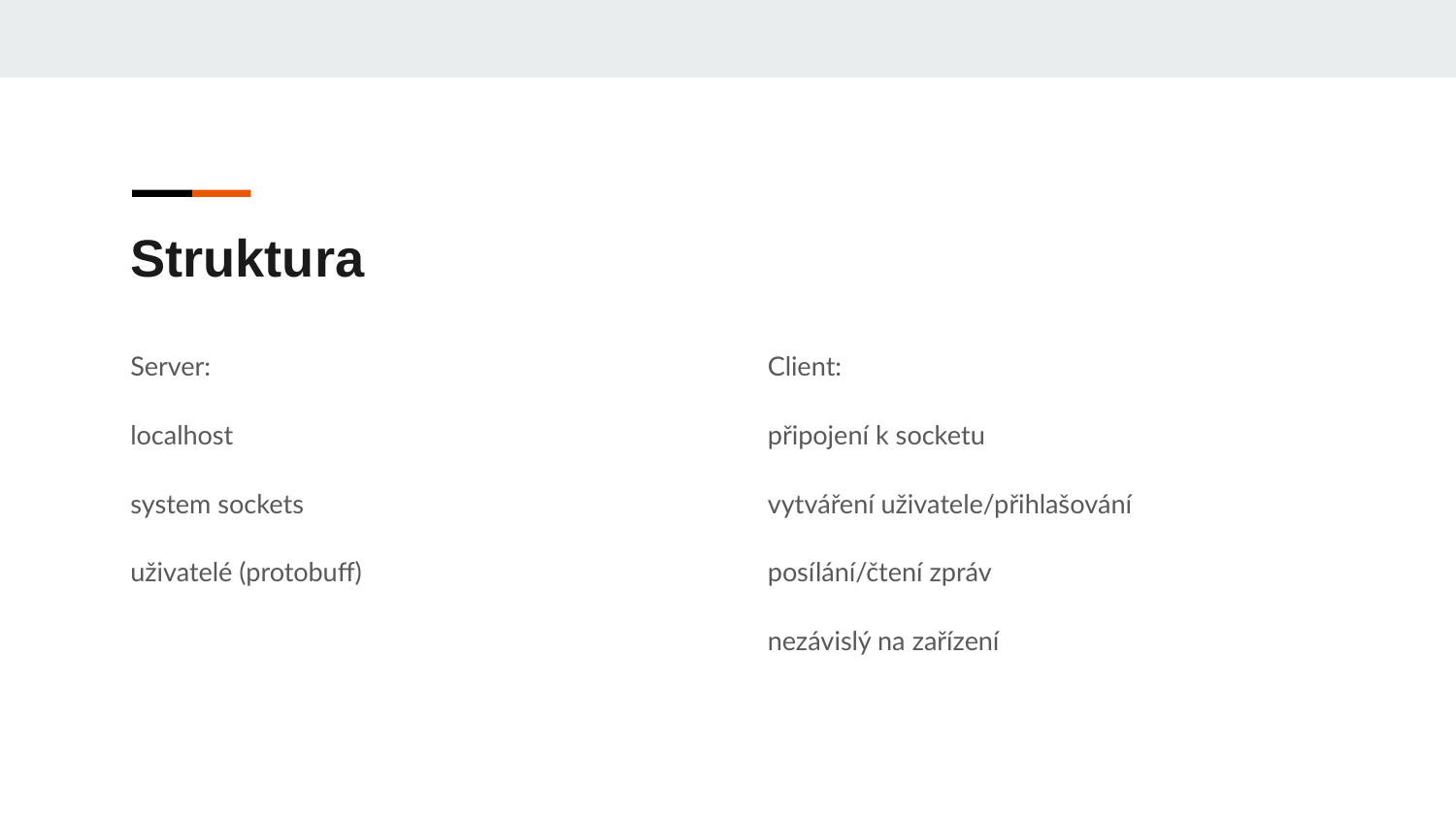

Struktura
Server:
localhost
system sockets
uživatelé (protobuff)
Client:
připojení k socketu
vytváření uživatele/přihlašování
posílání/čtení zpráv
nezávislý na zařízení